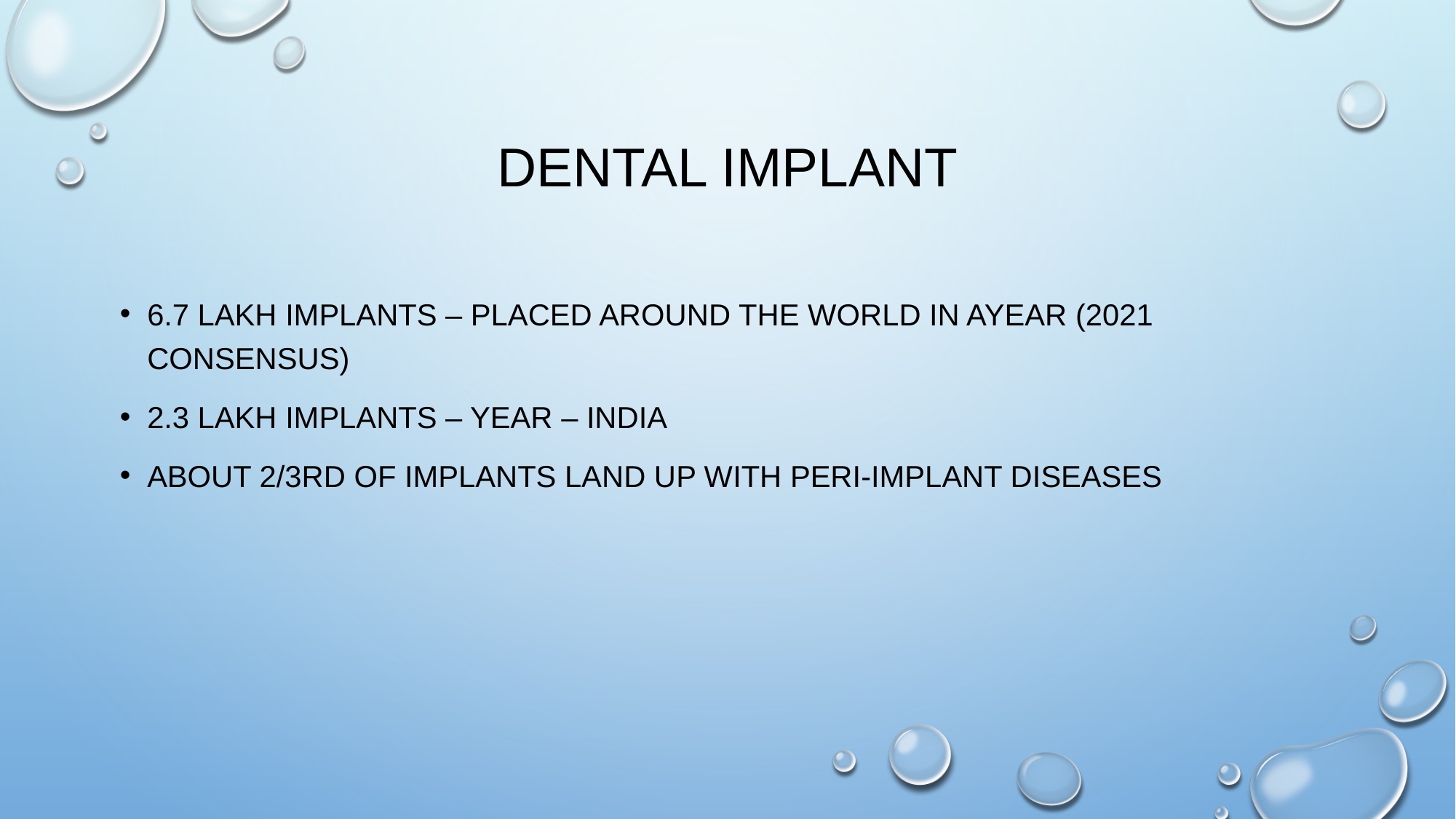

# DENTAL IMPLANT
6.7 LAKH IMPLANTS – PLACED AROUND THE WORLD IN AYEAR (2021 CONSENSUS)
2.3 LAKH IMPLANTS – YEAR – INDIA
ABOUT 2/3RD OF IMPLANTS LAND UP WITH PERI-IMPLANT DISEASES